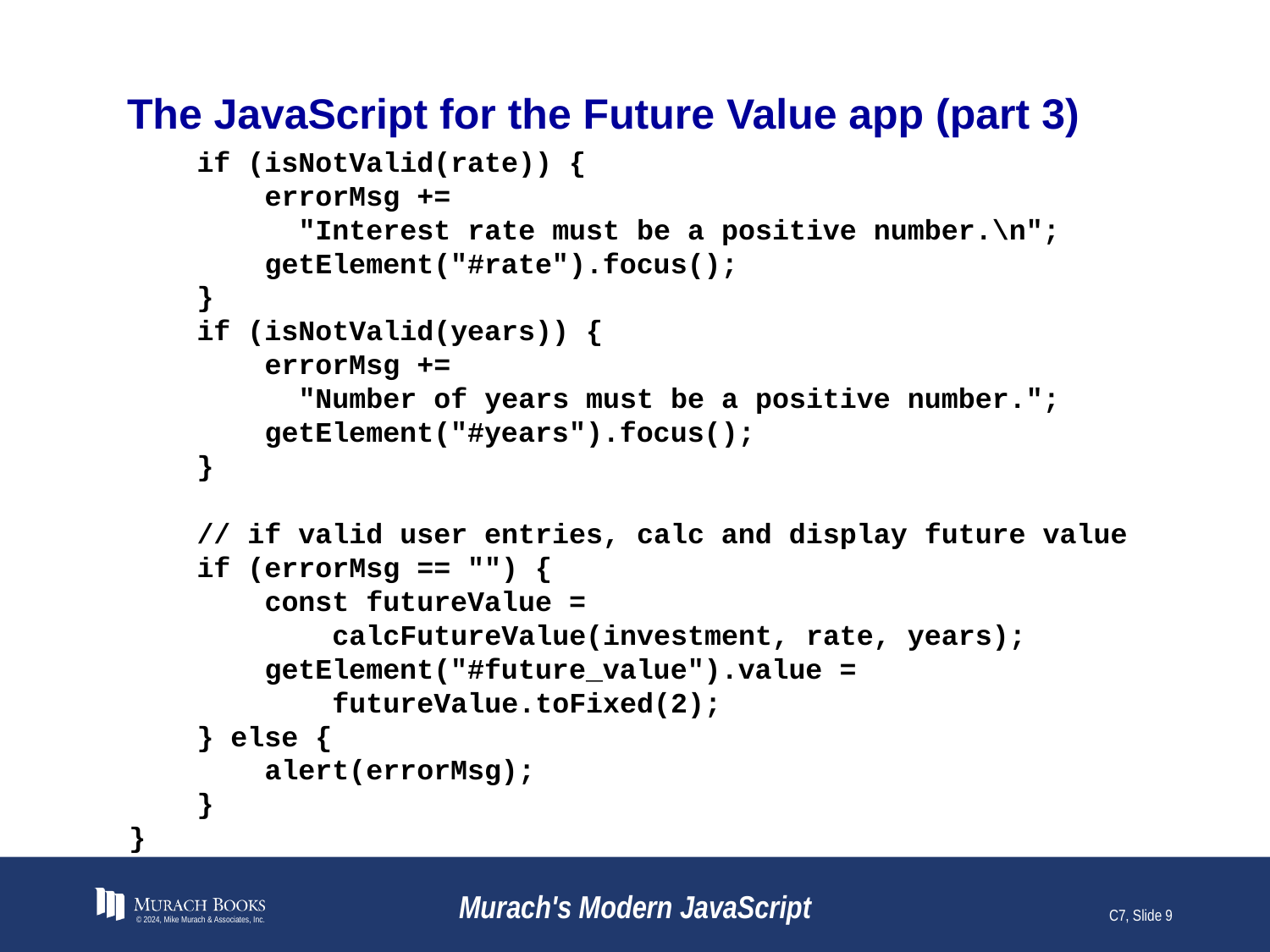

# The JavaScript for the Future Value app (part 3)
    if (isNotValid(rate)) {
        errorMsg +=
          "Interest rate must be a positive number.\n";
        getElement("#rate").focus();
    }
    if (isNotValid(years)) {
        errorMsg +=
          "Number of years must be a positive number.";
        getElement("#years").focus();
    }

    // if valid user entries, calc and display future value
    if (errorMsg == "") {
        const futureValue =
            calcFutureValue(investment, rate, years);
        getElement("#future_value").value =
            futureValue.toFixed(2);
    } else {
        alert(errorMsg);
    }
}
© 2024, Mike Murach & Associates, Inc.
Murach's Modern JavaScript

C7, Slide 9